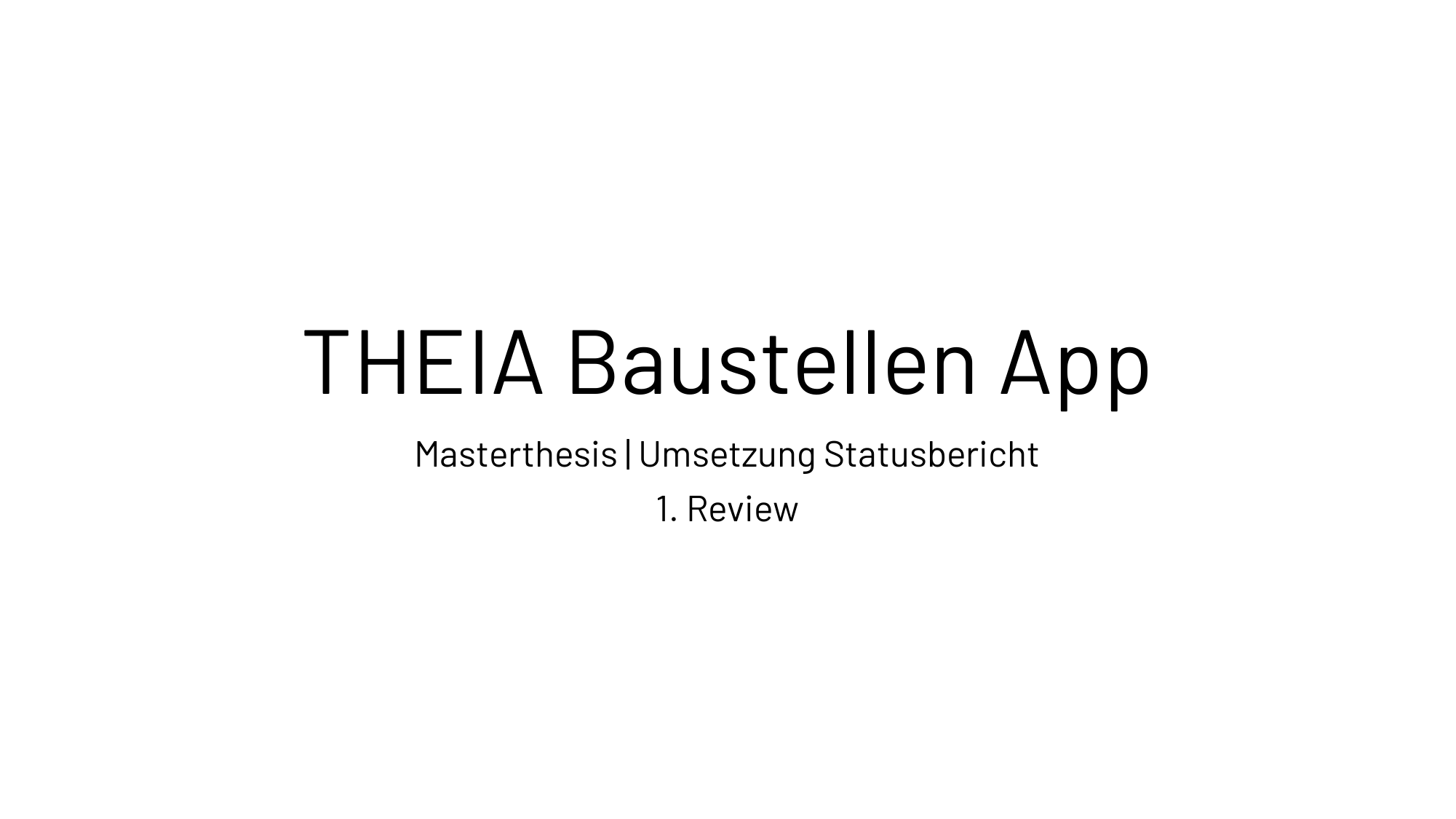

# THEIA Baustellen App
Masterthesis | Umsetzung Statusbericht
1. Review